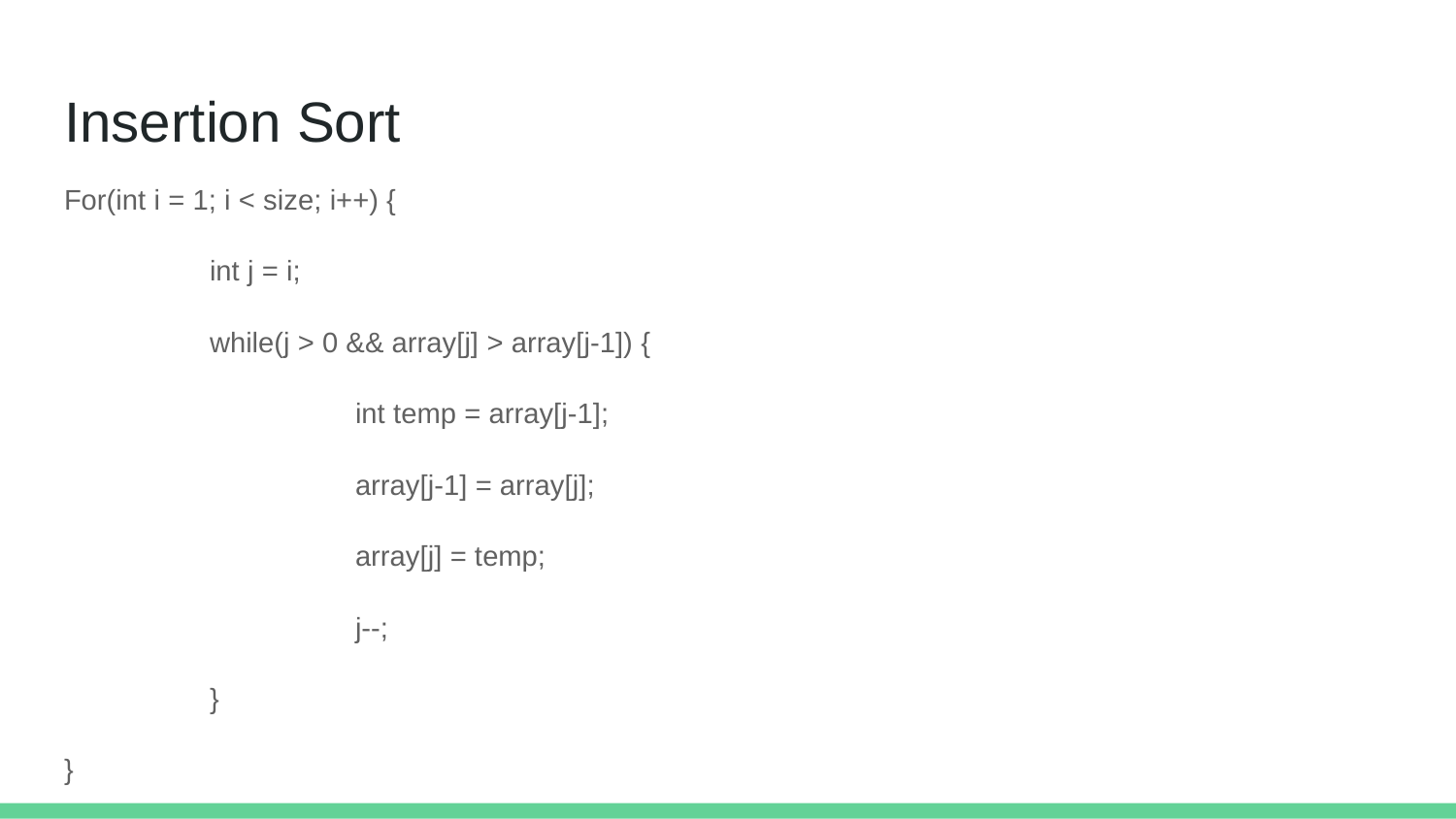

# Insertion Sort
For(int i = 1; i < size; i++) {
	int j = i;
	while(j > 0 && array[j] > array[j-1]) {
		int temp = array[j-1];
		array[j-1] = array[j];
		array[j] = temp;
		j--;
	}
}